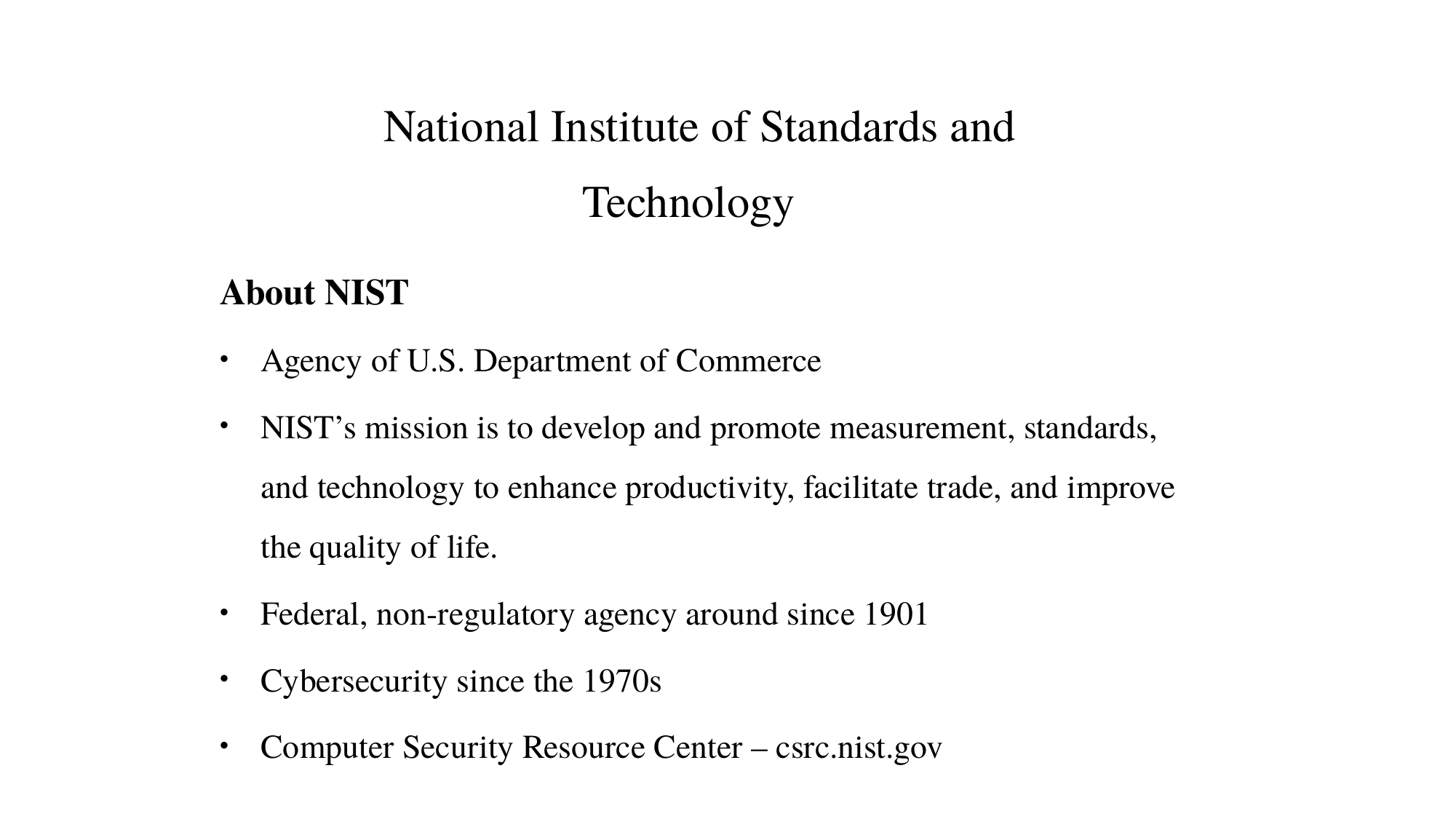

National Institute of Standards and Technology
About NIST
Agency of U.S. Department of Commerce
NIST’s mission is to develop and promote measurement, standards, and technology to enhance productivity, facilitate trade, and improve the quality of life.
Federal, non-regulatory agency around since 1901
Cybersecurity since the 1970s
Computer Security Resource Center – csrc.nist.gov